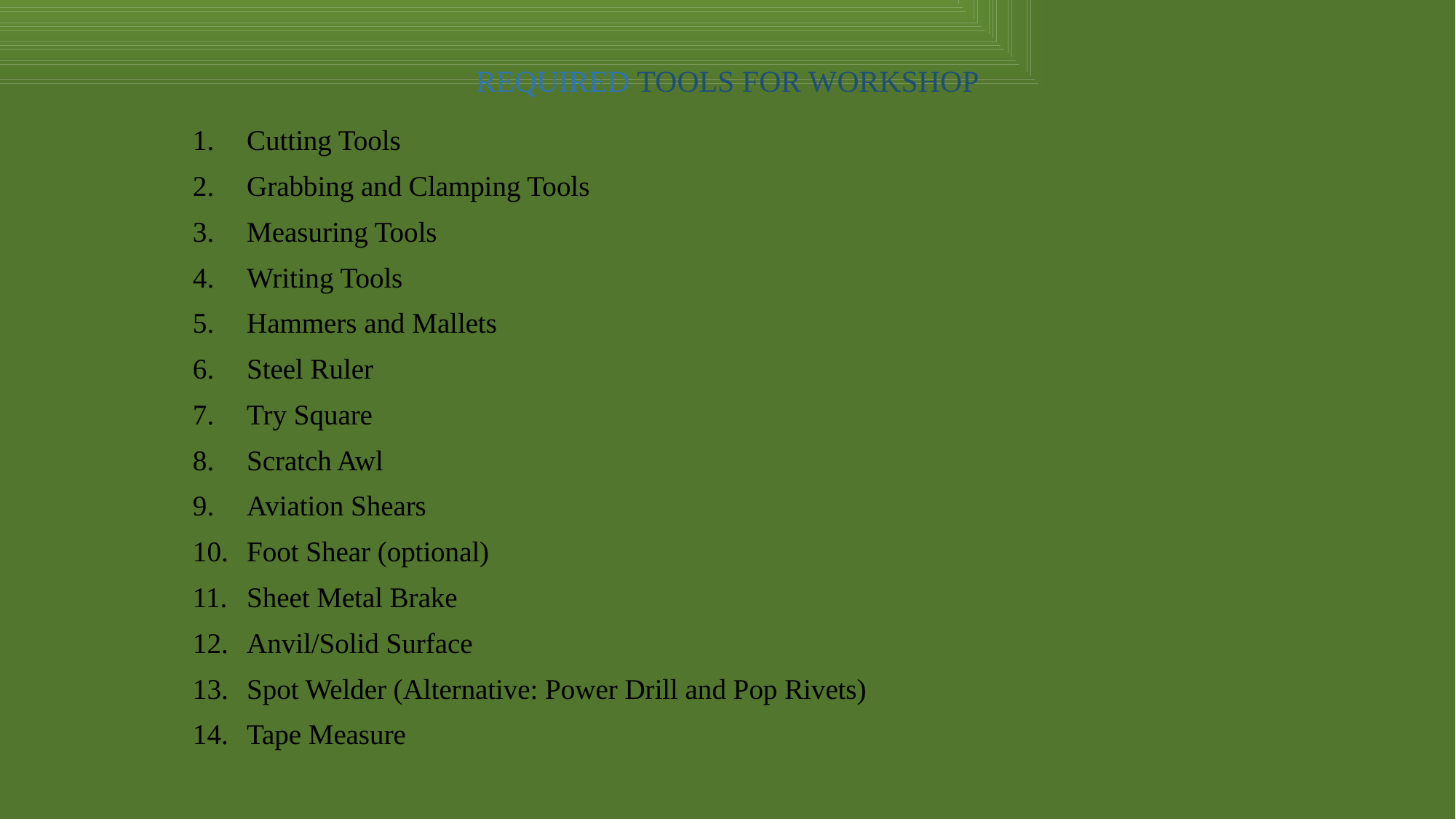

# REQUIRED TOOLS FOR WORKSHOP
Cutting Tools
Grabbing and Clamping Tools
Measuring Tools
Writing Tools
Hammers and Mallets
Steel Ruler
Try Square
Scratch Awl
Aviation Shears
Foot Shear (optional)
Sheet Metal Brake
Anvil/Solid Surface
Spot Welder (Alternative: Power Drill and Pop Rivets)
Tape Measure